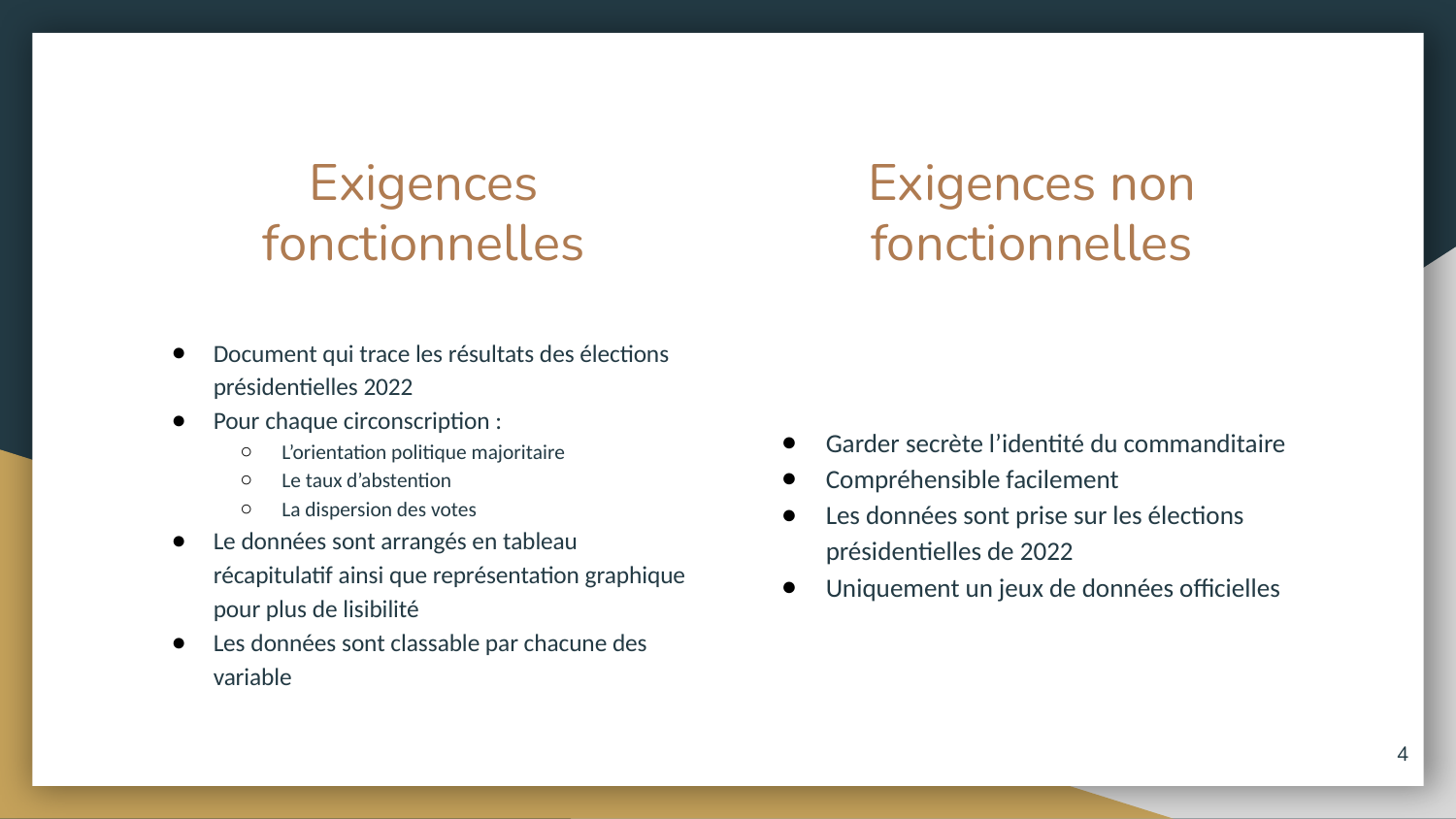

# Exigences fonctionnelles
Exigences non fonctionnelles
Document qui trace les résultats des élections présidentielles 2022
Pour chaque circonscription :
L’orientation politique majoritaire
Le taux d’abstention
La dispersion des votes
Le données sont arrangés en tableau récapitulatif ainsi que représentation graphique pour plus de lisibilité
Les données sont classable par chacune des variable
Garder secrète l’identité du commanditaire
Compréhensible facilement
Les données sont prise sur les élections présidentielles de 2022
Uniquement un jeux de données officielles
4